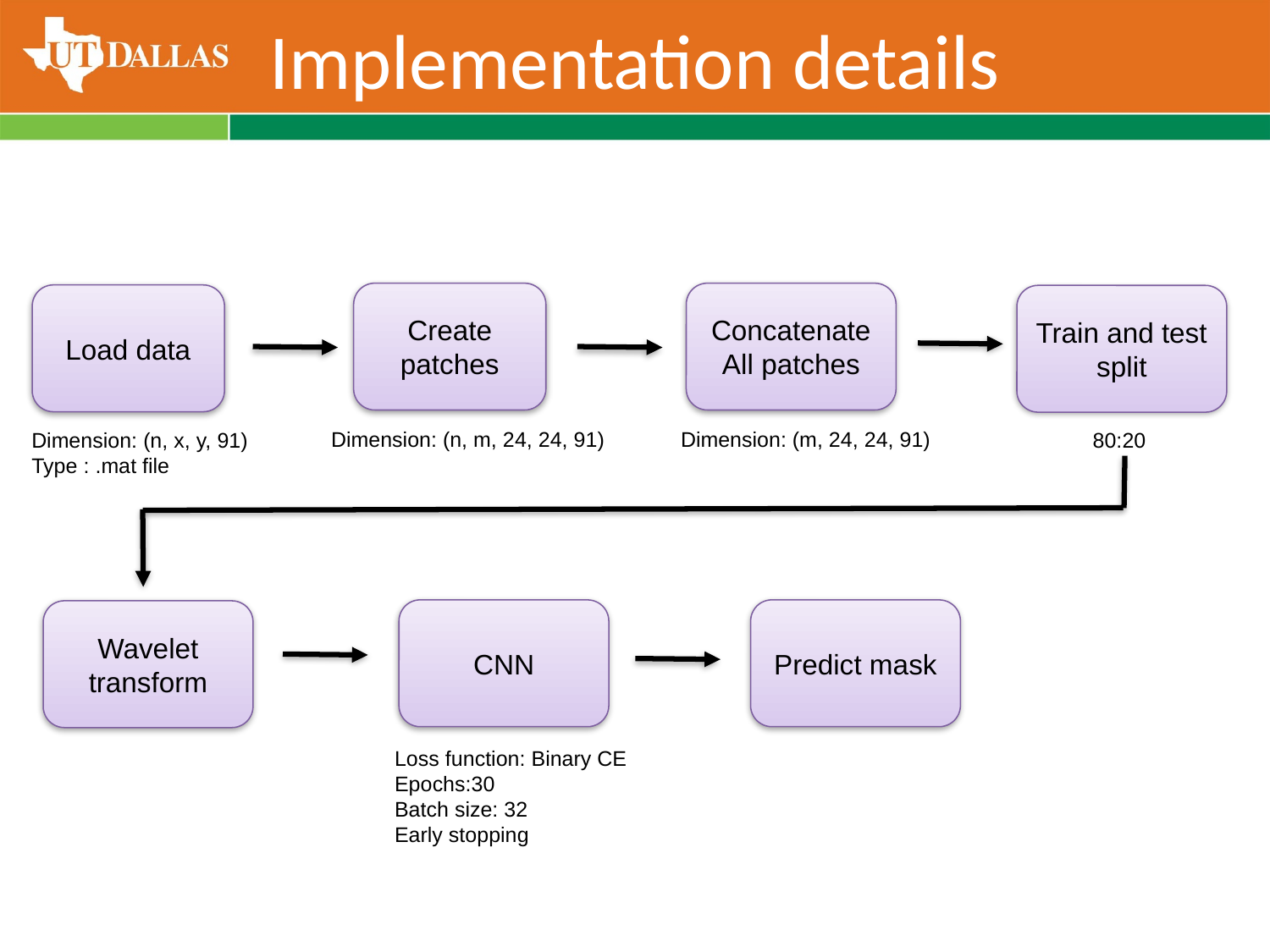

# Implementation details
Concatenate
All patches
Create
patches
Load data
Train and test split
Dimension: (m, 24, 24, 91)
Dimension: (n, m, 24, 24, 91)
80:20
Dimension: (n, x, y, 91)
Type : .mat file
Predict mask
CNN
Wavelet
transform
Loss function: Binary CE
Epochs:30
Batch size: 32
Early stopping